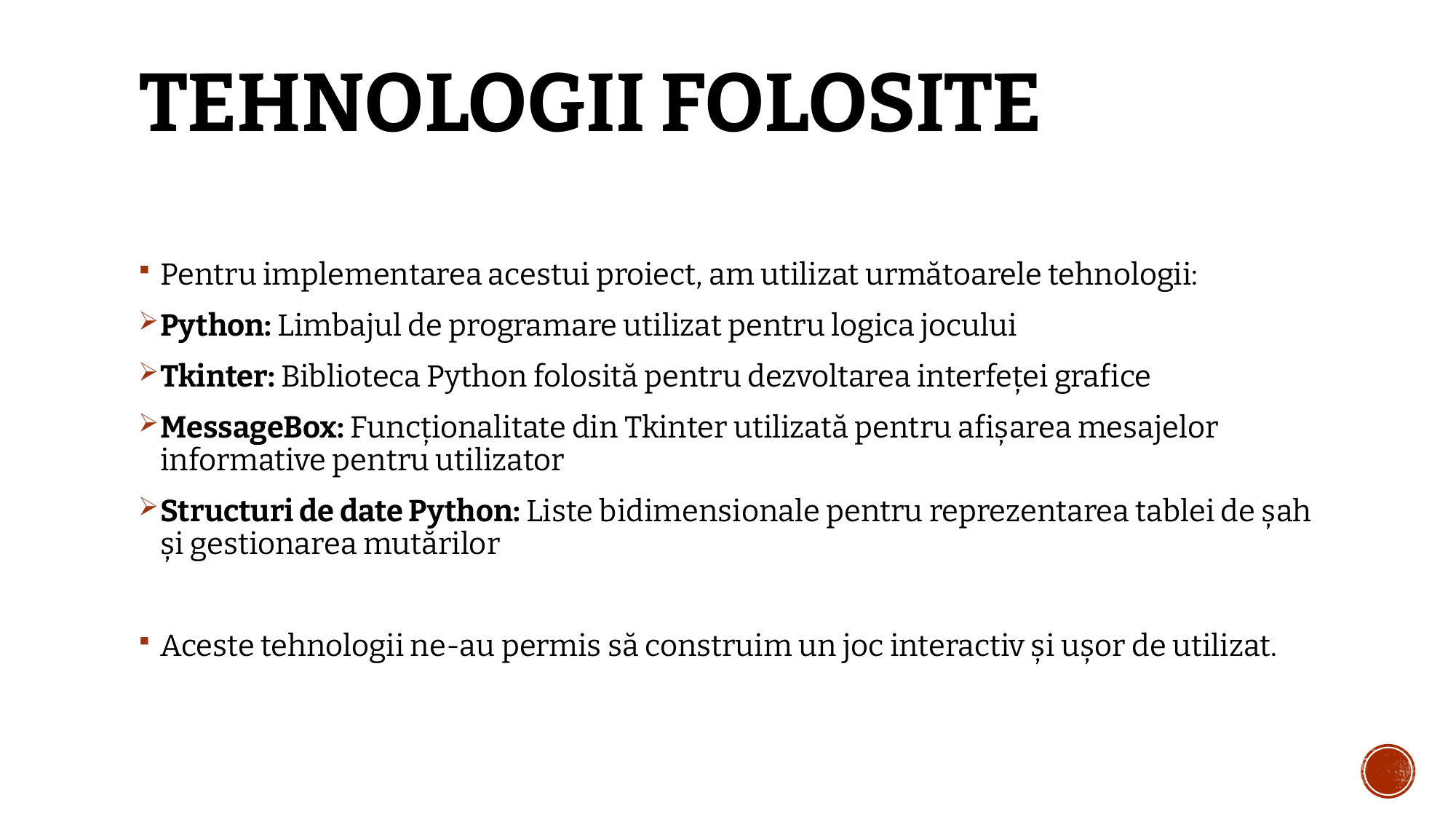

# Tehnologii Folosite
Pentru implementarea acestui proiect, am utilizat următoarele tehnologii:
Python: Limbajul de programare utilizat pentru logica jocului
Tkinter: Biblioteca Python folosită pentru dezvoltarea interfeței grafice
MessageBox: Funcționalitate din Tkinter utilizată pentru afișarea mesajelor informative pentru utilizator
Structuri de date Python: Liste bidimensionale pentru reprezentarea tablei de șah și gestionarea mutărilor

Aceste tehnologii ne-au permis să construim un joc interactiv și ușor de utilizat.